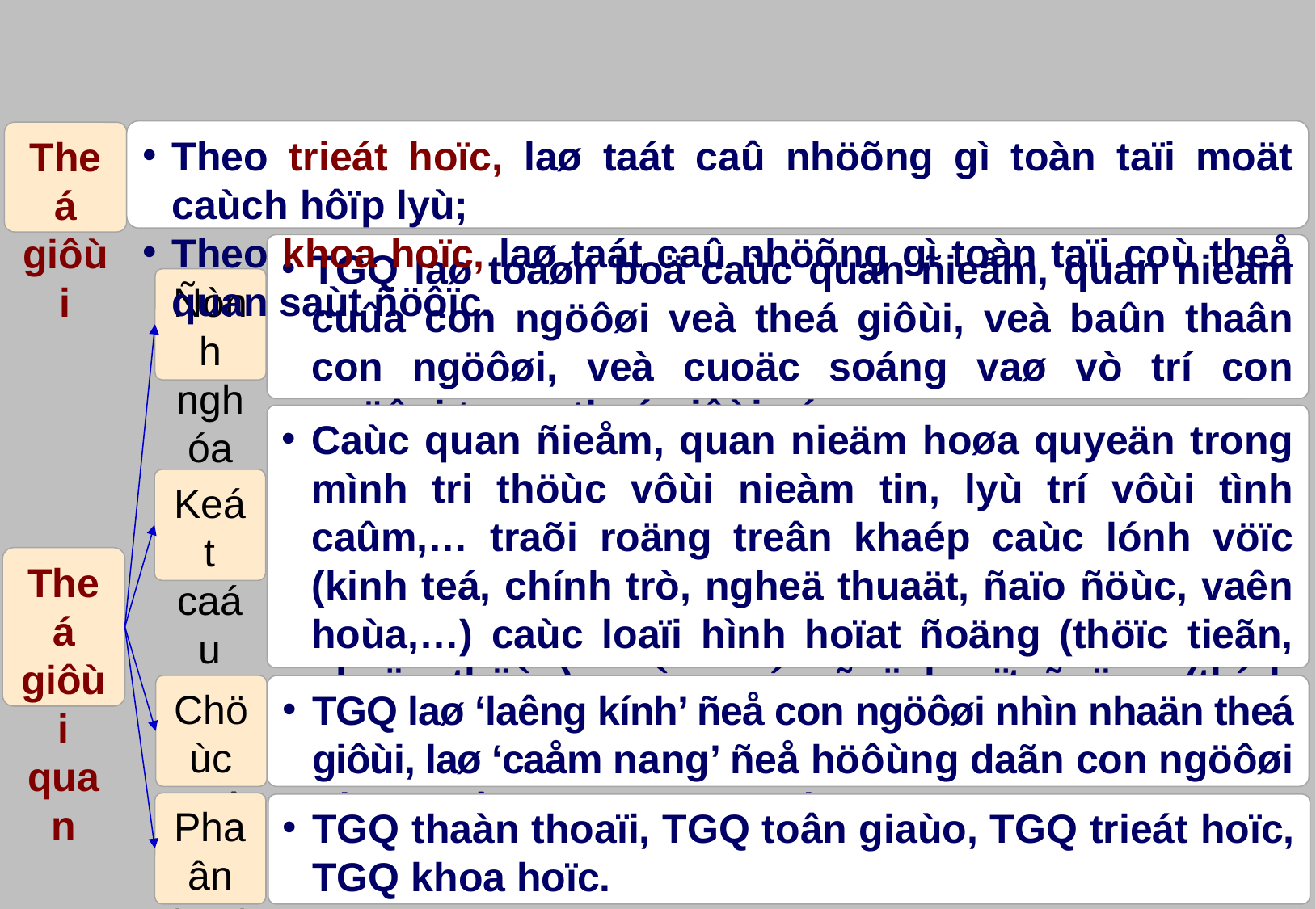

Theo trieát hoïc, laø taát caû nhöõng gì toàn taïi moät caùch hôïp lyù;
Theo khoa hoïc, laø taát caû nhöõng gì toàn taïi coù theå quan saùt ñöôïc.
Theá giôùi
TGQ laø toaøn boä caùc quan ñieåm, quan nieäm cuûa con ngöôøi veà theá giôùi, veà baûn thaân con ngöôøi, veà cuoäc soáng vaø vò trí con ngöôøi trong theá giôùi aáy.
Ñònh nghóa
Caùc quan ñieåm, quan nieäm hoøa quyeän trong mình tri thöùc vôùi nieàm tin, lyù trí vôùi tình caûm,… traõi roäng treân khaép caùc lónh vöïc (kinh teá, chính trò, ngheä thuaät, ñaïo ñöùc, vaên hoùa,…) caùc loaïi hình hoïat ñoäng (thöïc tieãn, nhaän thöùc), caùc caáp ñoä hoaït ñoäng (thích nghi, caûi taïo)… cuûa con ngöôøi.
Keát caáu
Theá giôùi quan
Chöùc naêng
TGQ laø ‘laêng kính’ ñeå con ngöôøi nhìn nhaän theá giôùi, laø ‘caåm nang’ ñeå höôùng daãn con ngöôøi öùng xöû trong cuoäc soáng.
Phaân loaïi
TGQ thaàn thoaïi, TGQ toân giaùo, TGQ trieát hoïc, TGQ khoa hoïc.